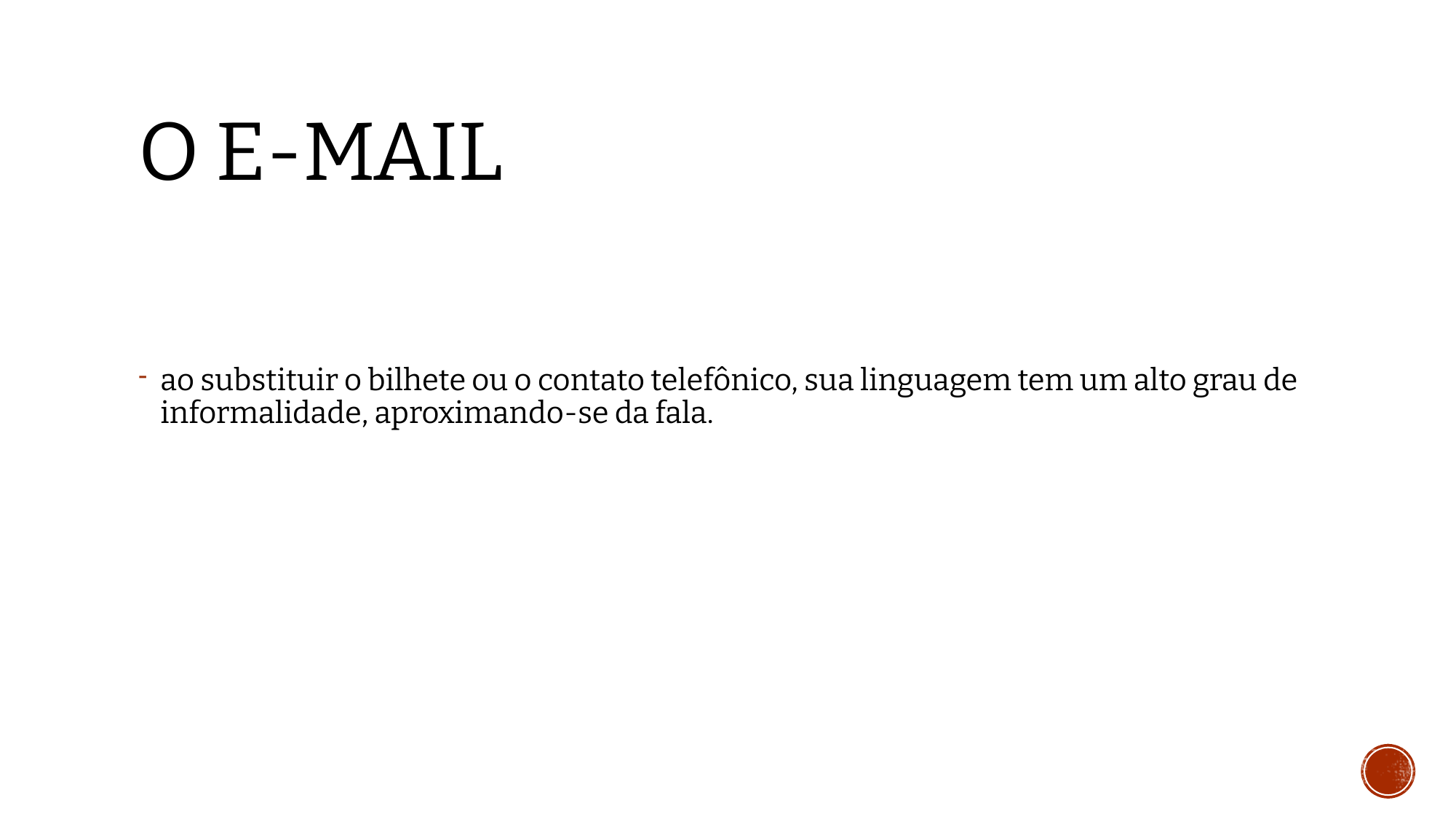

# O e-mail

ao substituir o bilhete ou o contato telefônico, sua linguagem tem um alto grau de informalidade, aproximando-se da fala.